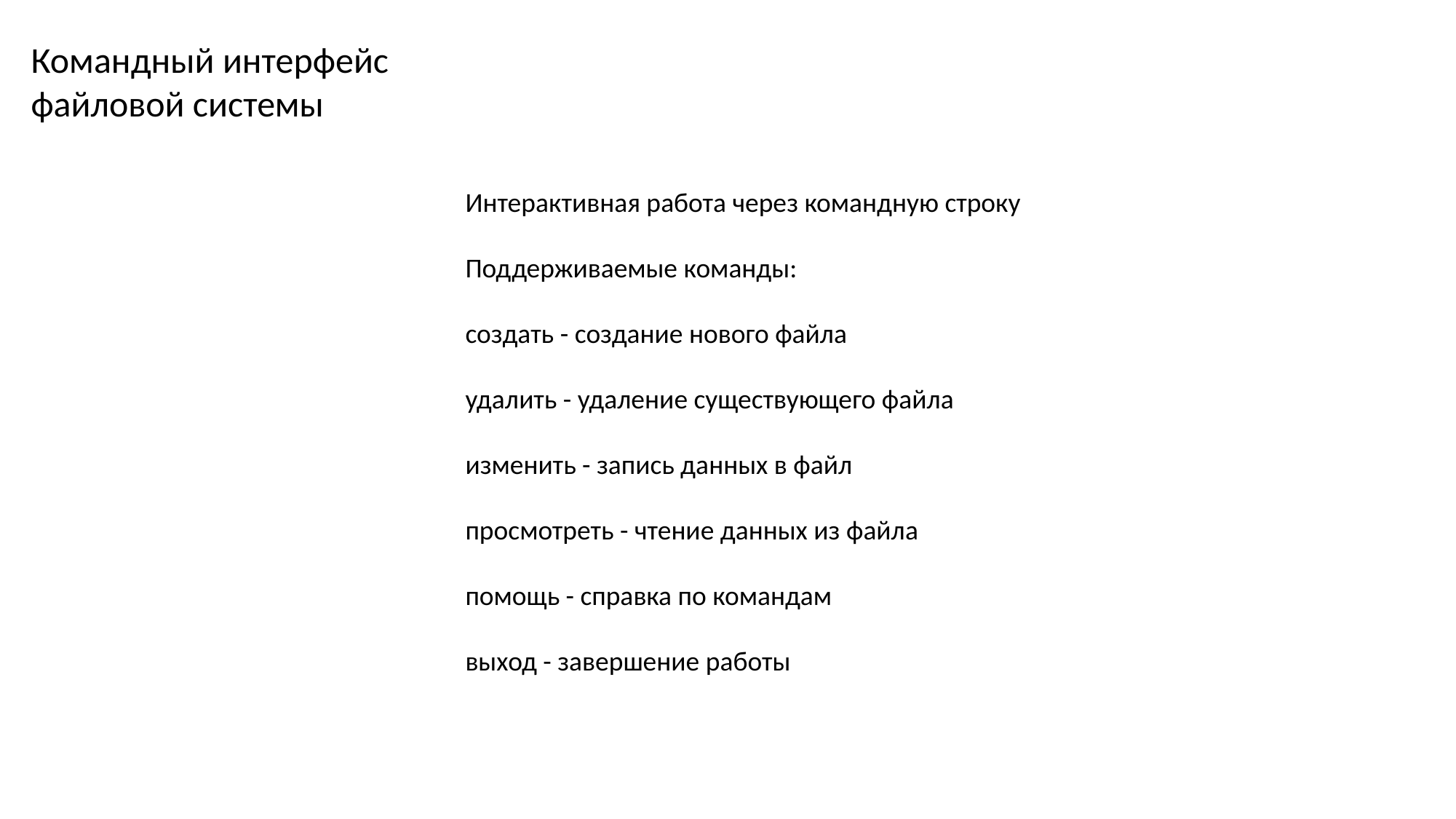

Командный интерфейс файловой системы
Интерактивная работа через командную строку
Поддерживаемые команды:
создать - создание нового файла
удалить - удаление существующего файла
изменить - запись данных в файл
просмотреть - чтение данных из файла
помощь - справка по командам
выход - завершение работы